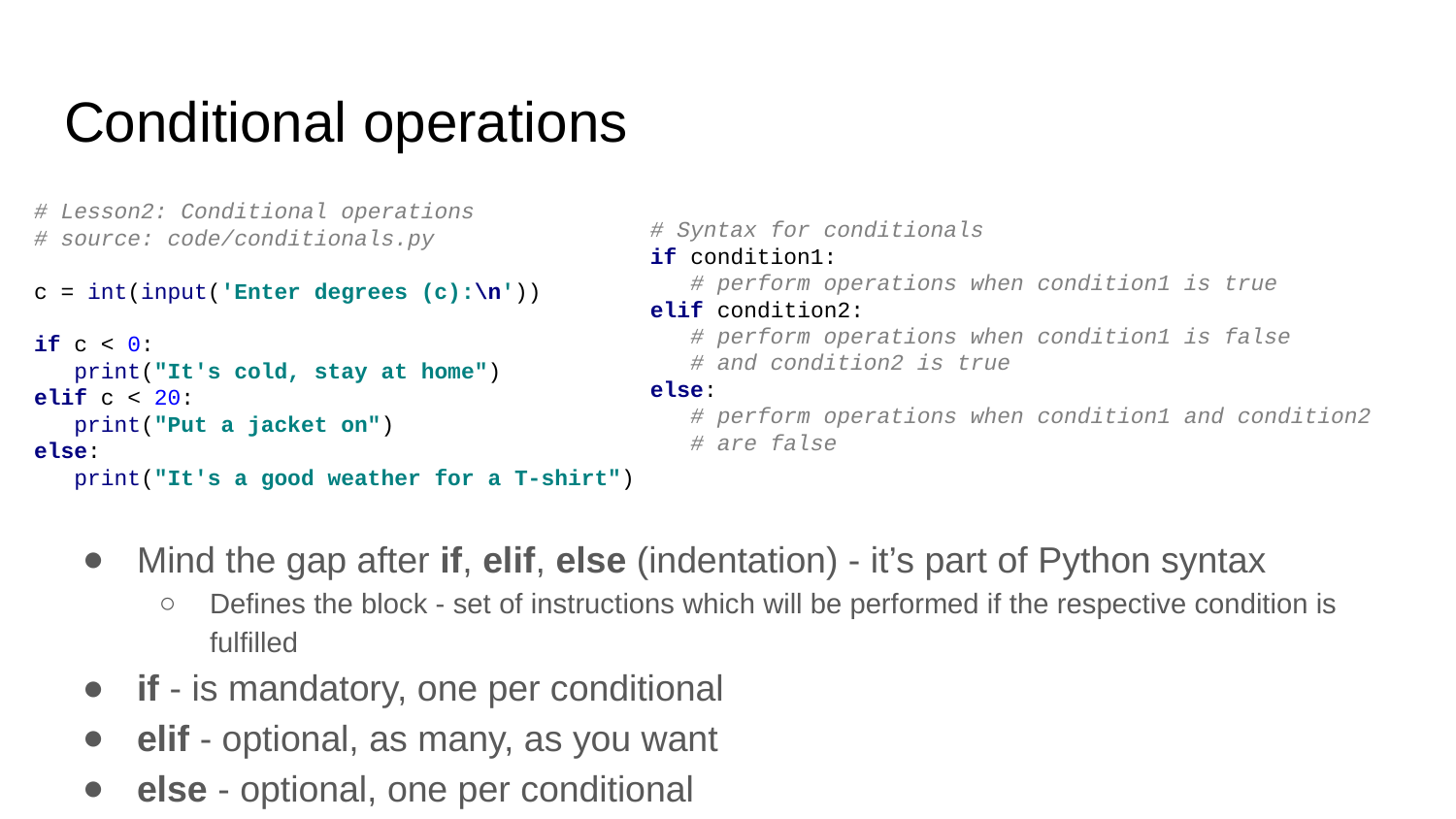

# Conditional operations
# Lesson2: Conditional operations
# source: code/conditionals.py

c = int(input('Enter degrees (c):\n'))

if c < 0:
   print("It's cold, stay at home")
elif c < 20:
   print("Put a jacket on")
else:
   print("It's a good weather for a T-shirt")
# Syntax for conditionals
if condition1:
   # perform operations when condition1 is true
elif condition2:
   # perform operations when condition1 is false
   # and condition2 is true
else:
   # perform operations when condition1 and condition2
   # are false
Mind the gap after if, elif, else (indentation) - it’s part of Python syntax
Defines the block - set of instructions which will be performed if the respective condition is fulfilled
if - is mandatory, one per conditional
elif - optional, as many, as you want
else - optional, one per conditional